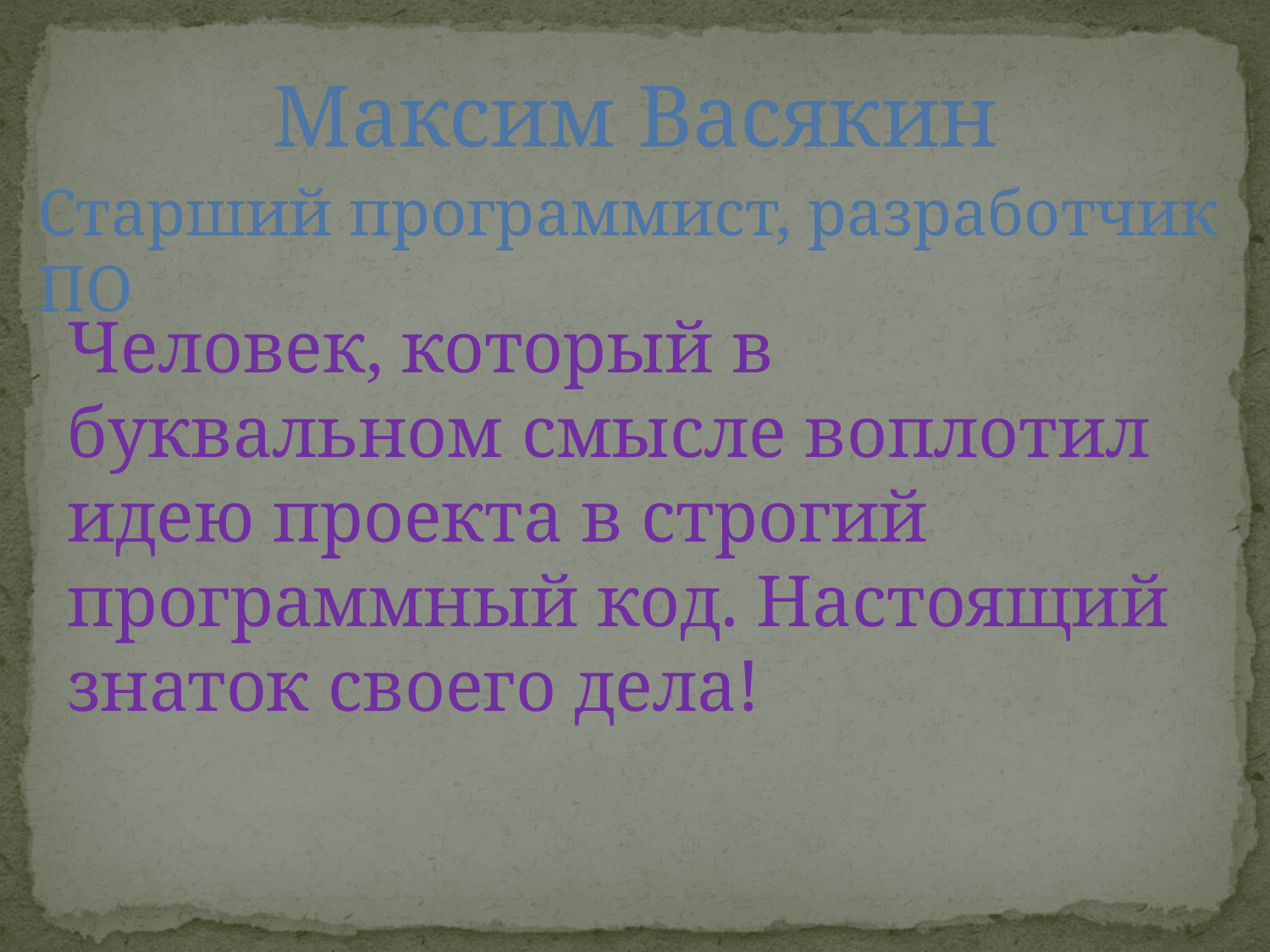

Максим Васякин
Старший программист, разработчик ПО
Человек, который в буквальном смысле воплотил идею проекта в строгий программный код. Настоящий знаток своего дела!